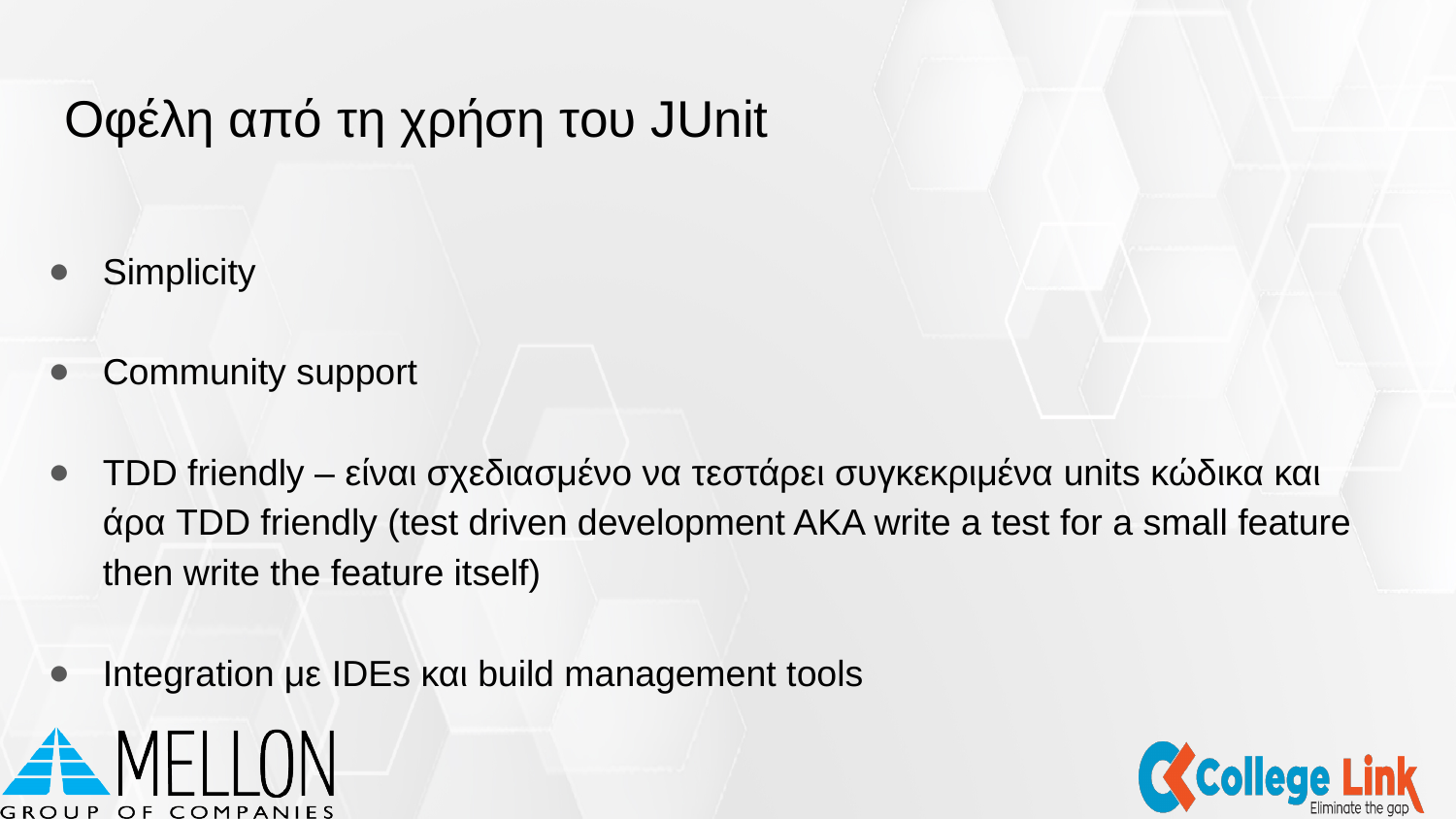

# Οφέλη από τη χρήση του JUnit

Simplicity

Community support

TDD friendly – είναι σχεδιασμένο να τεστάρει συγκεκριμένα units κώδικα και άρα TDD friendly (test driven development AKA write a test for a small feature then write the feature itself)

Integration με IDEs και build management tools